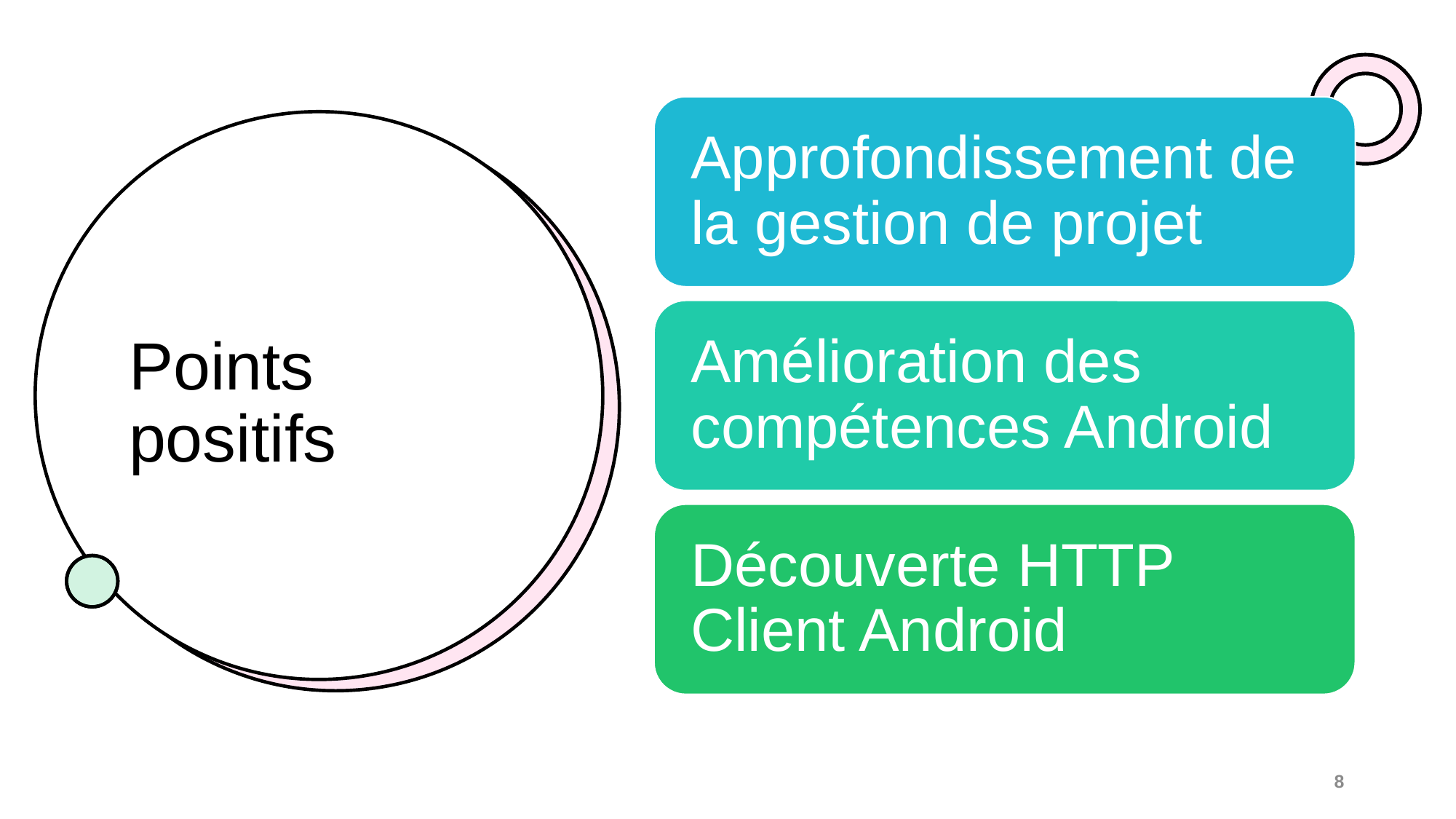

Approfondissement de la gestion de projet
Amélioration des compétences Android
Découverte HTTP Client Android

# Points positifs

8